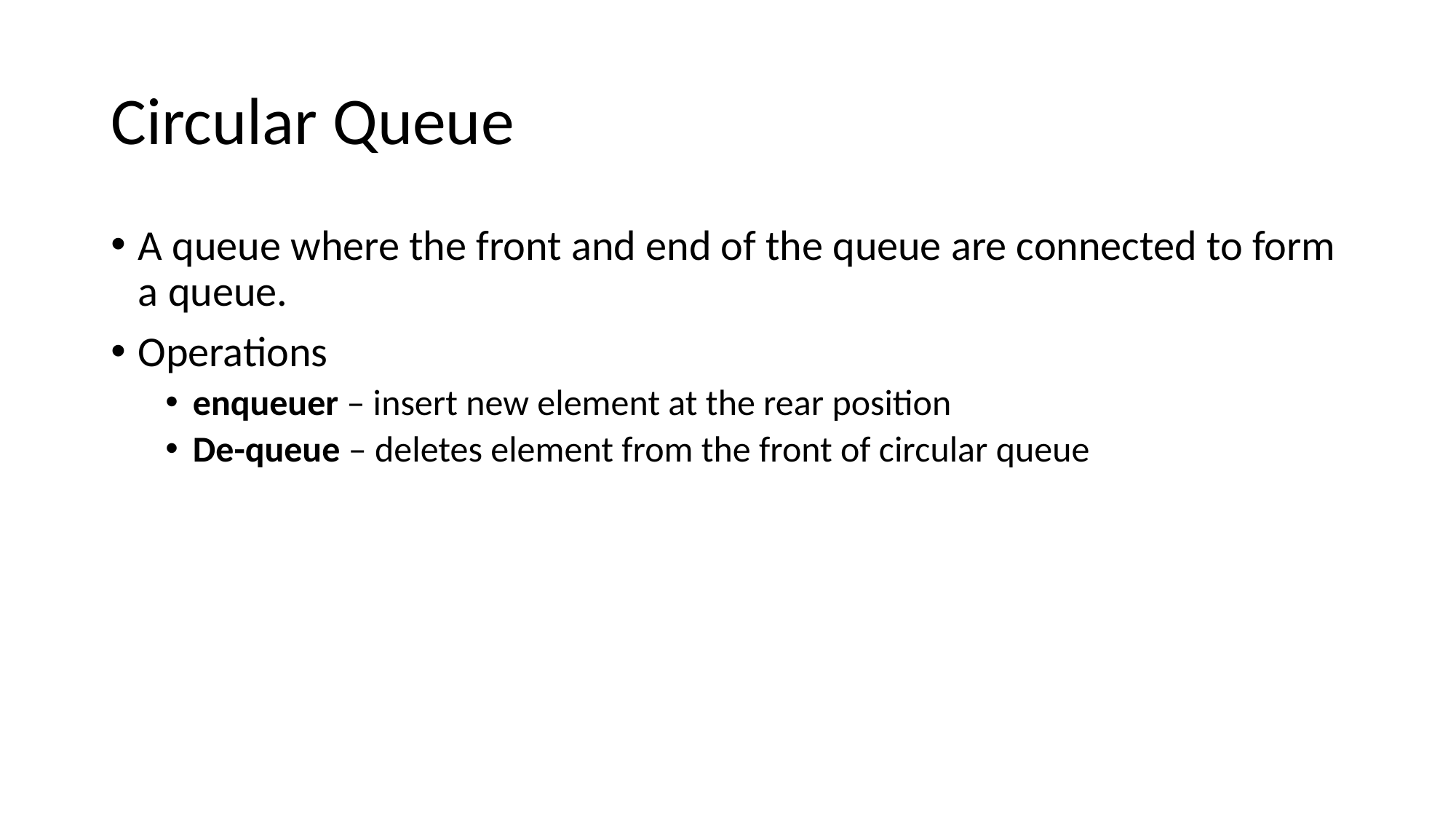

# Circular Queue
A queue where the front and end of the queue are connected to form a queue.
Operations
enqueuer – insert new element at the rear position
De-queue – deletes element from the front of circular queue